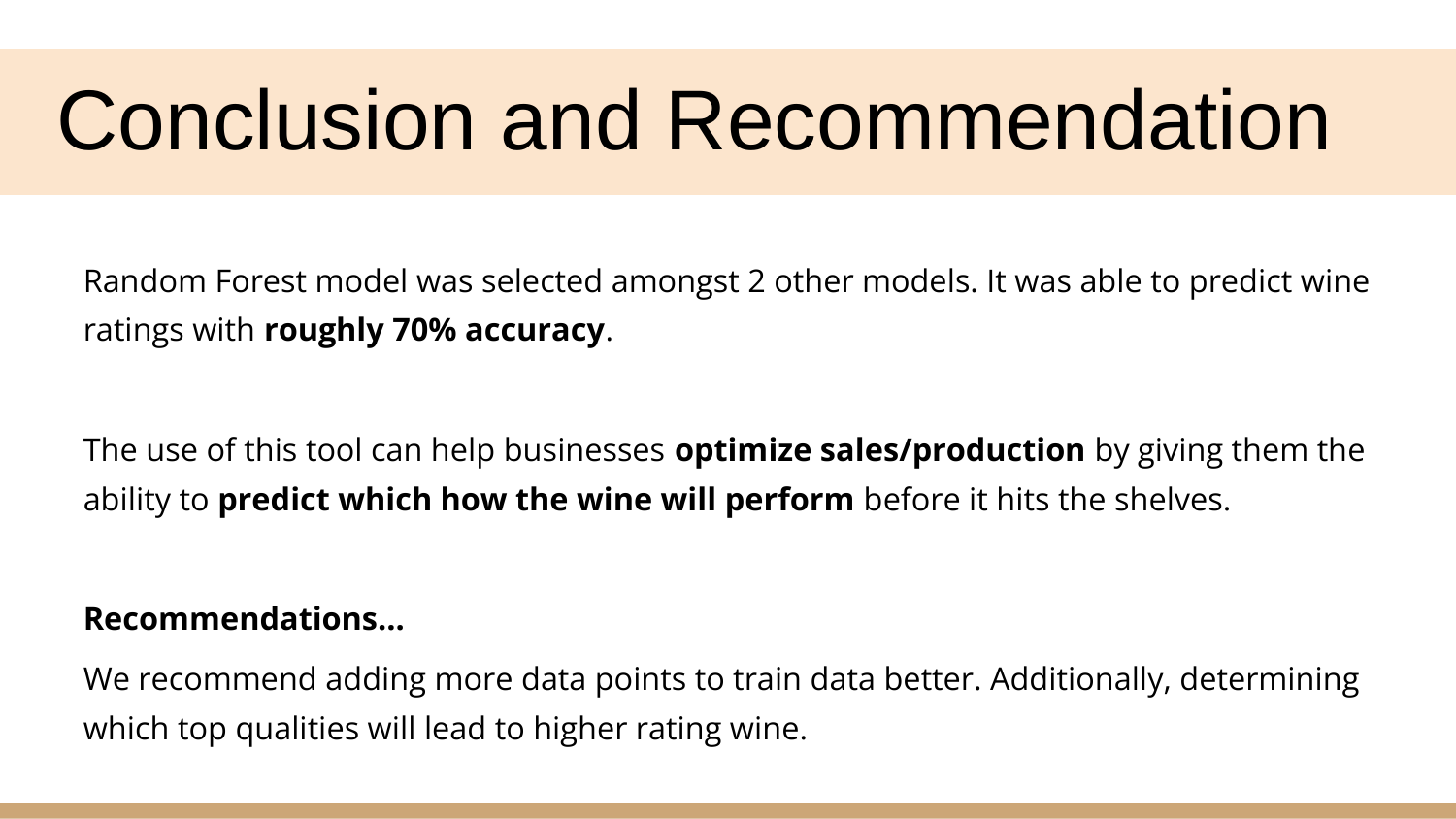

# Conclusion and Recommendation
Random Forest model was selected amongst 2 other models. It was able to predict wine ratings with roughly 70% accuracy.

The use of this tool can help businesses optimize sales/production by giving them the ability to predict which how the wine will perform before it hits the shelves.

Recommendations…
We recommend adding more data points to train data better. Additionally, determining which top qualities will lead to higher rating wine.